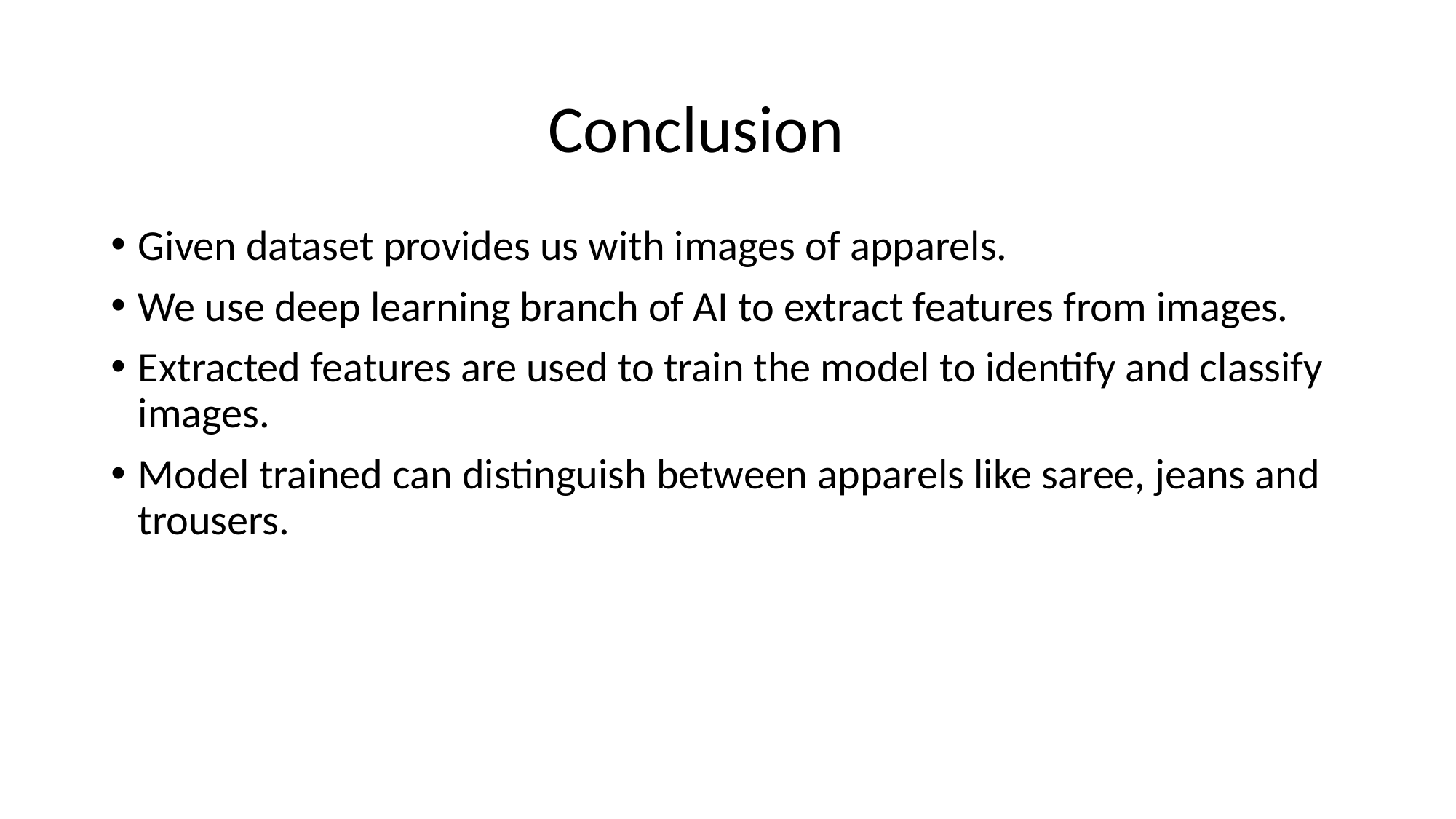

# Conclusion
Given dataset provides us with images of apparels.
We use deep learning branch of AI to extract features from images.
Extracted features are used to train the model to identify and classify images.
Model trained can distinguish between apparels like saree, jeans and trousers.